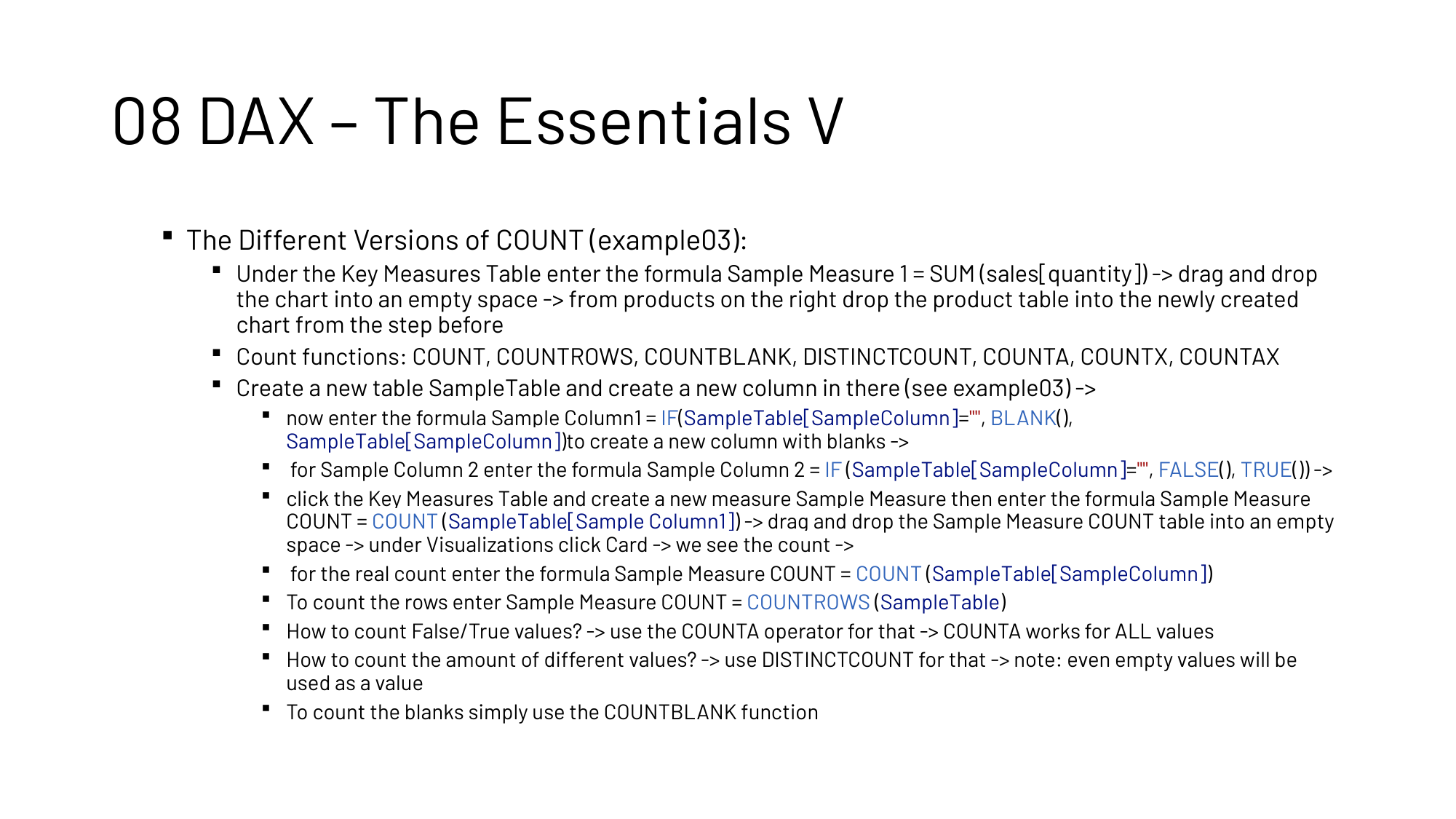

# 08 DAX – The Essentials V
The Different Versions of COUNT (example03):
Under the Key Measures Table enter the formula Sample Measure 1 = SUM (sales[quantity]) -> drag and drop the chart into an empty space -> from products on the right drop the product table into the newly created chart from the step before
Count functions: COUNT, COUNTROWS, COUNTBLANK, DISTINCTCOUNT, COUNTA, COUNTX, COUNTAX
Create a new table SampleTable and create a new column in there (see example03) ->
now enter the formula Sample Column1 = IF(SampleTable[SampleColumn]="", BLANK(), SampleTable[SampleColumn])to create a new column with blanks ->
 for Sample Column 2 enter the formula Sample Column 2 = IF (SampleTable[SampleColumn]="", FALSE(), TRUE()) ->
click the Key Measures Table and create a new measure Sample Measure then enter the formula Sample Measure COUNT = COUNT (SampleTable[Sample Column1]) -> drag and drop the Sample Measure COUNT table into an empty space -> under Visualizations click Card -> we see the count ->
 for the real count enter the formula Sample Measure COUNT = COUNT (SampleTable[SampleColumn])
To count the rows enter Sample Measure COUNT = COUNTROWS (SampleTable)
How to count False/True values? -> use the COUNTA operator for that -> COUNTA works for ALL values
How to count the amount of different values? -> use DISTINCTCOUNT for that -> note: even empty values will be used as a value
To count the blanks simply use the COUNTBLANK function